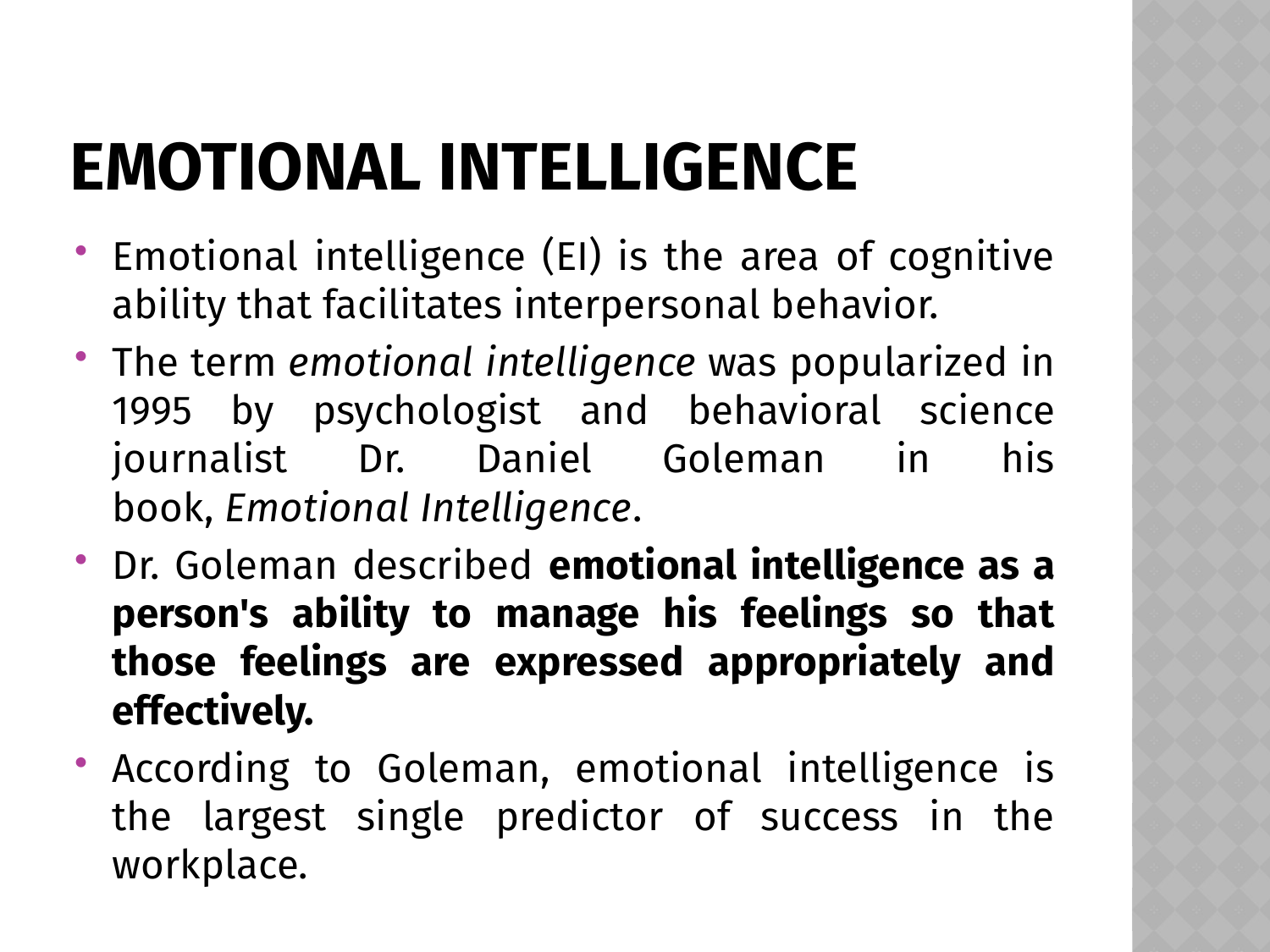

# Emotional intelligence
Emotional intelligence (EI) is the area of cognitive ability that facilitates interpersonal behavior.
The term emotional intelligence was popularized in 1995 by psychologist and behavioral science journalist Dr. Daniel Goleman in his book, Emotional Intelligence.
Dr. Goleman described emotional intelligence as a person's ability to manage his feelings so that those feelings are expressed appropriately and effectively.
According to Goleman, emotional intelligence is the largest single predictor of success in the workplace.